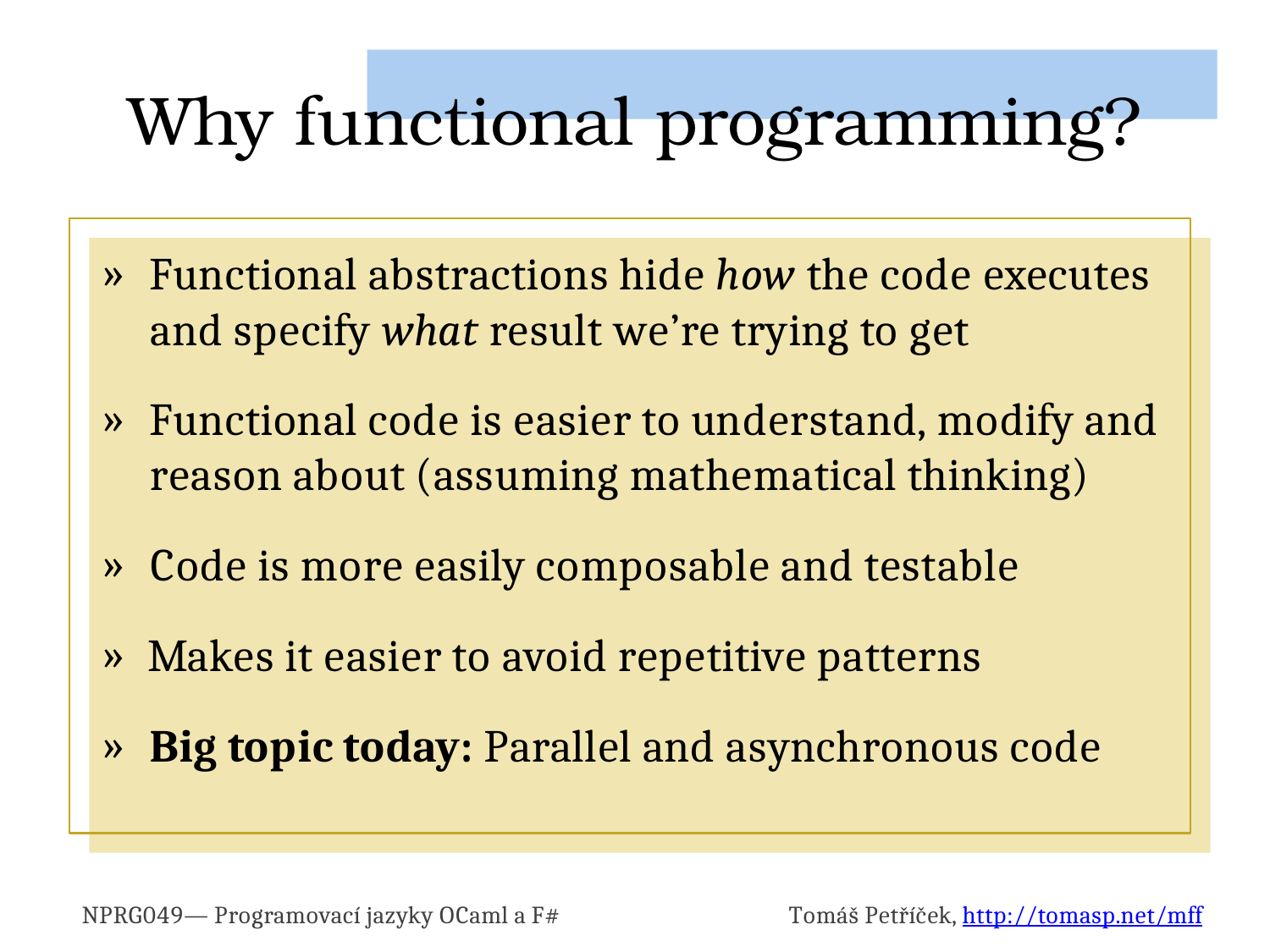

# Why functional programming?
Functional abstractions hide how the code executes and specify what result we’re trying to get
Functional code is easier to understand, modify and reason about (assuming mathematical thinking)
Code is more easily composable and testable
Makes it easier to avoid repetitive patterns
Big topic today: Parallel and asynchronous code